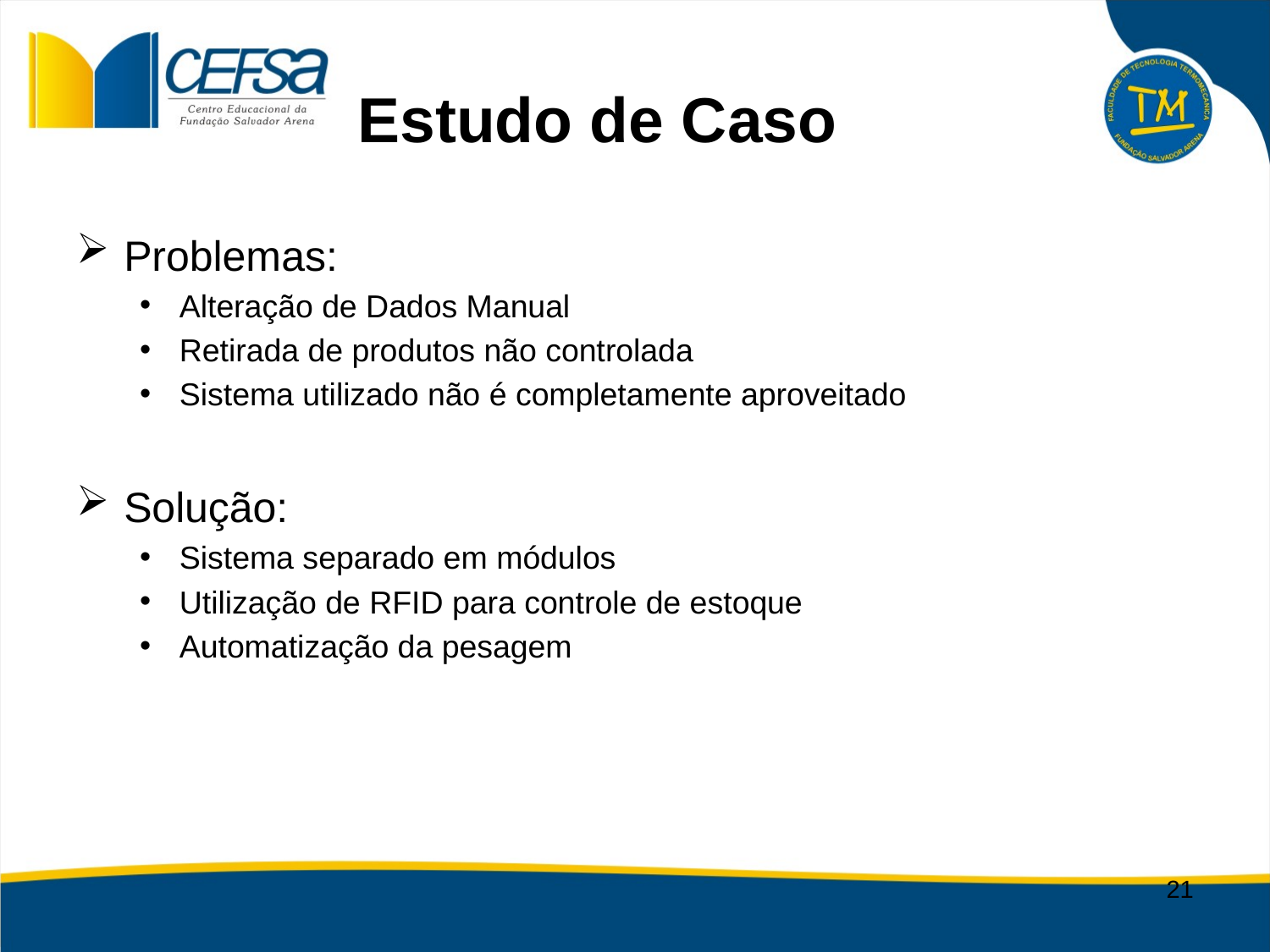

# Estudo de Caso
Problemas:
Alteração de Dados Manual
Retirada de produtos não controlada
Sistema utilizado não é completamente aproveitado

Solução:
Sistema separado em módulos
Utilização de RFID para controle de estoque
Automatização da pesagem

21